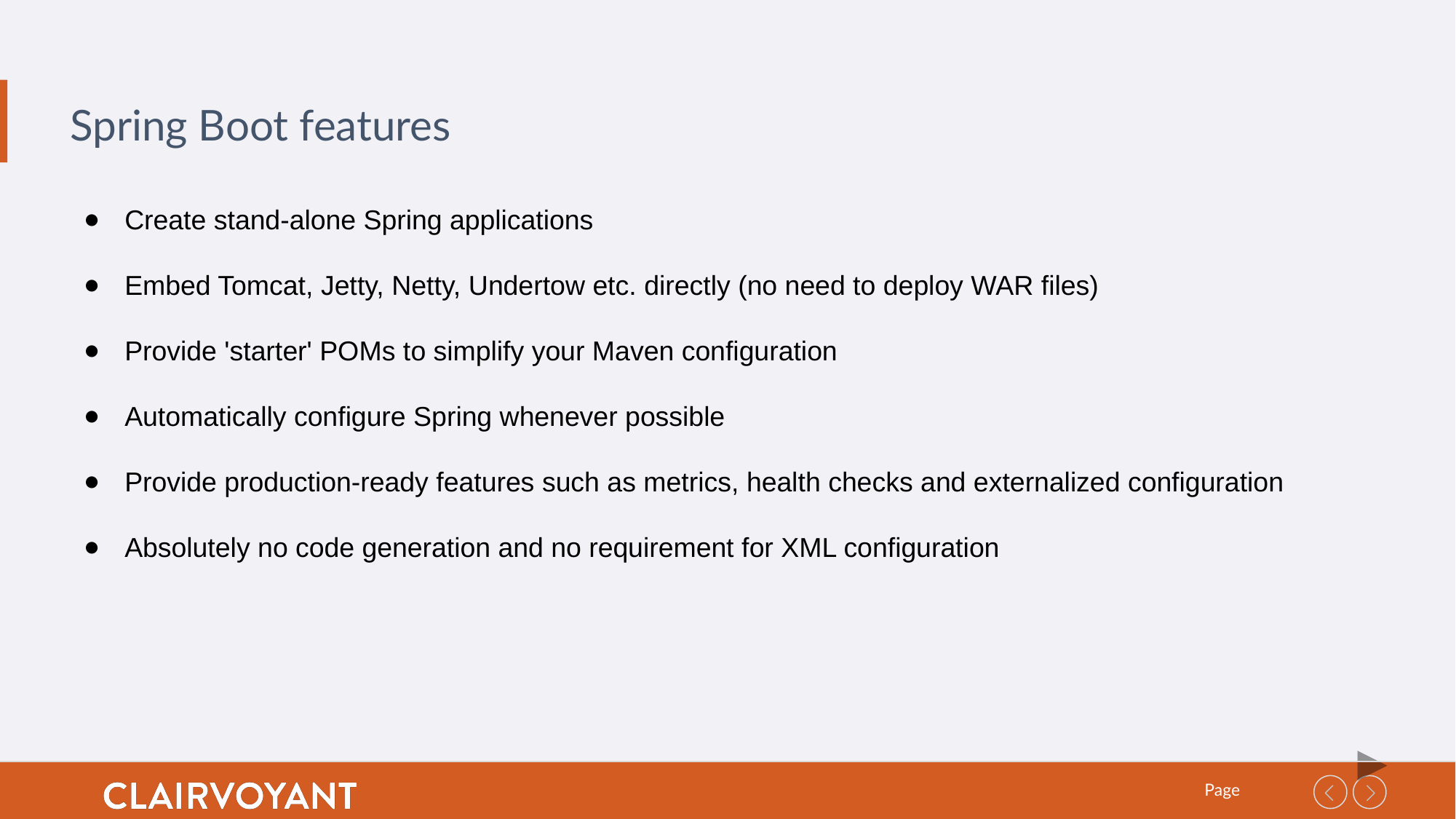

# Spring Boot features

Create stand-alone Spring applications

Embed Tomcat, Jetty, Netty, Undertow etc. directly (no need to deploy WAR files)

Provide 'starter' POMs to simplify your Maven configuration

Automatically configure Spring whenever possible

Provide production-ready features such as metrics, health checks and externalized configuration

Absolutely no code generation and no requirement for XML configuration